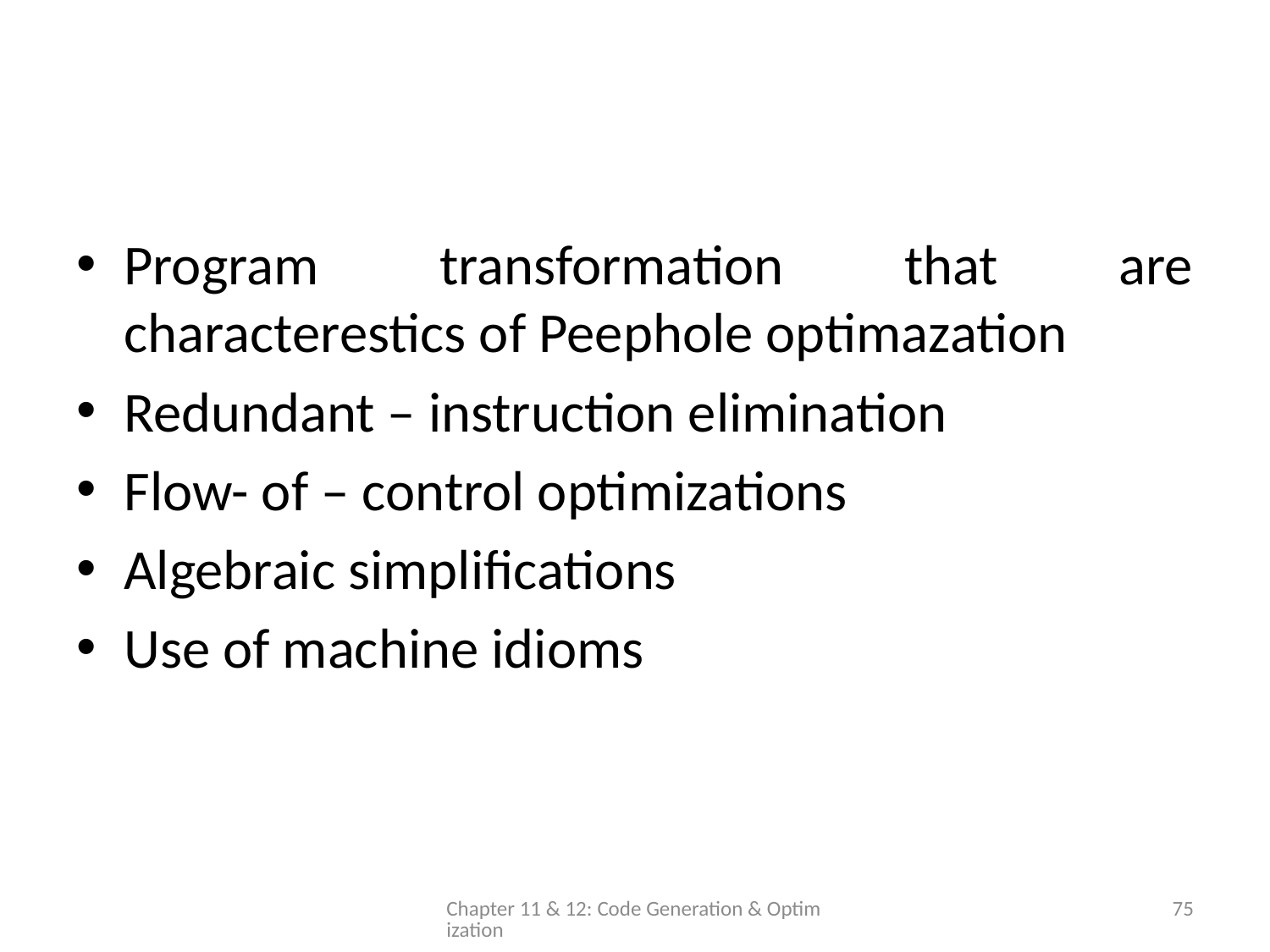

#
Program transformation that are characterestics of Peephole optimazation
Redundant – instruction elimination
Flow- of – control optimizations
Algebraic simplifications
Use of machine idioms
Chapter 11 & 12: Code Generation & Optimization
75